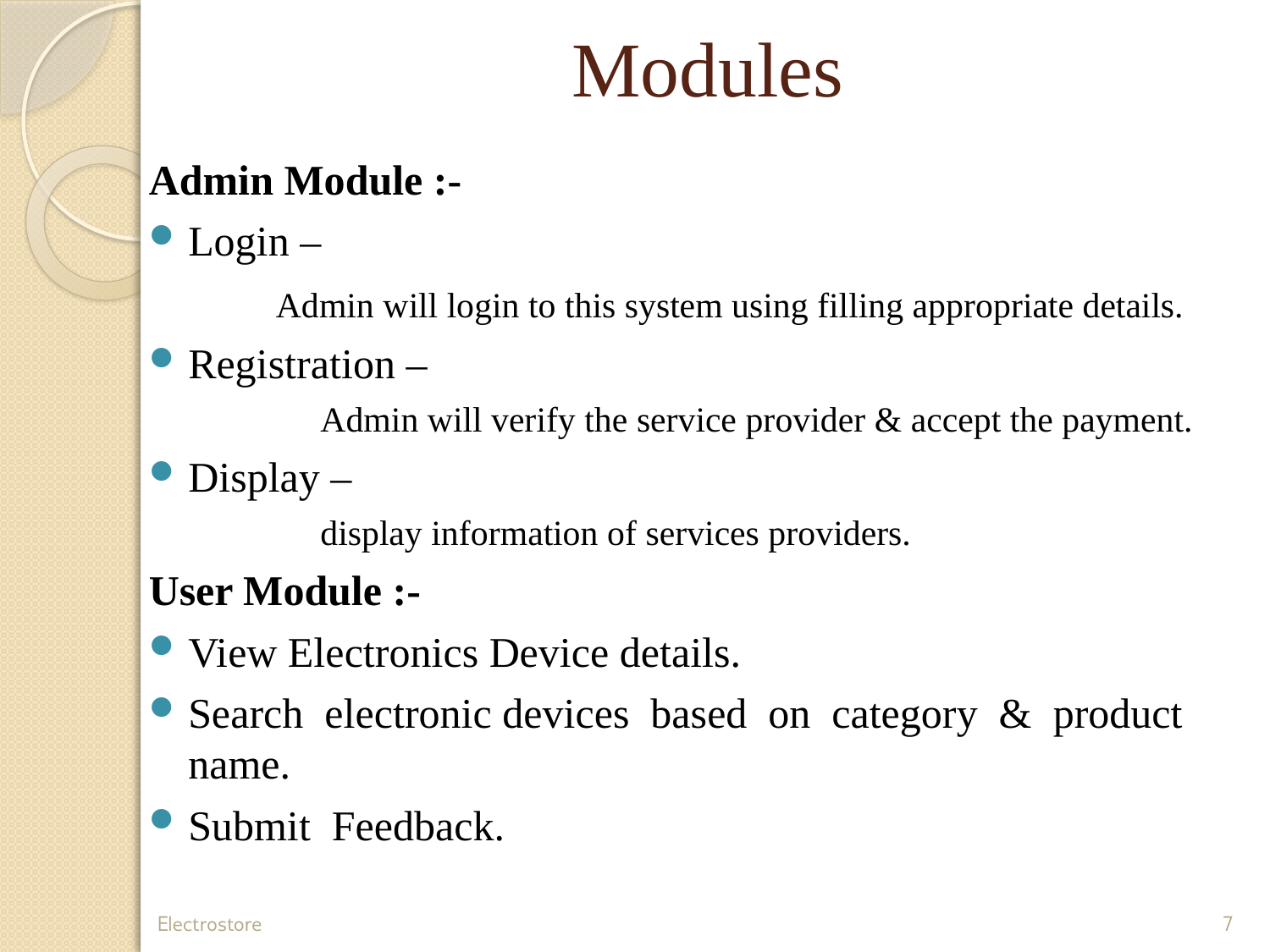

# Modules
Admin Module :-
Login –
	Admin will login to this system using filling appropriate details.
Registration –
	Admin will verify the service provider & accept the payment.
Display –
	display information of services providers.
User Module :-
View Electronics Device details.
Search  electronic devices  based  on  category  &  product name.
Submit  Feedback.
Electrostore
7